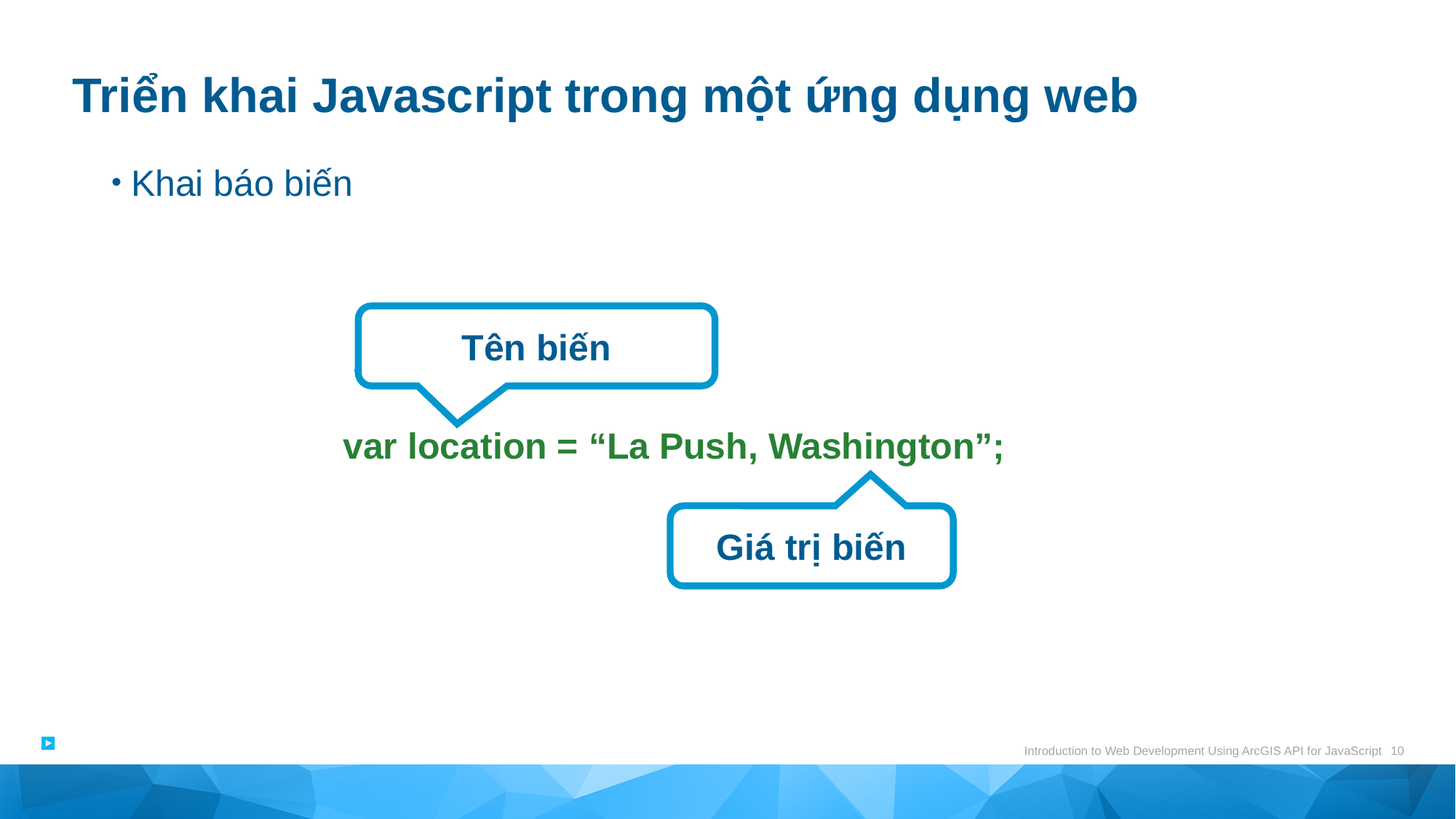

# Triển khai Javascript trong một ứng dụng web
Khai báo biến

Tên biến
var location = “La Push, Washington”;
Giá trị biến